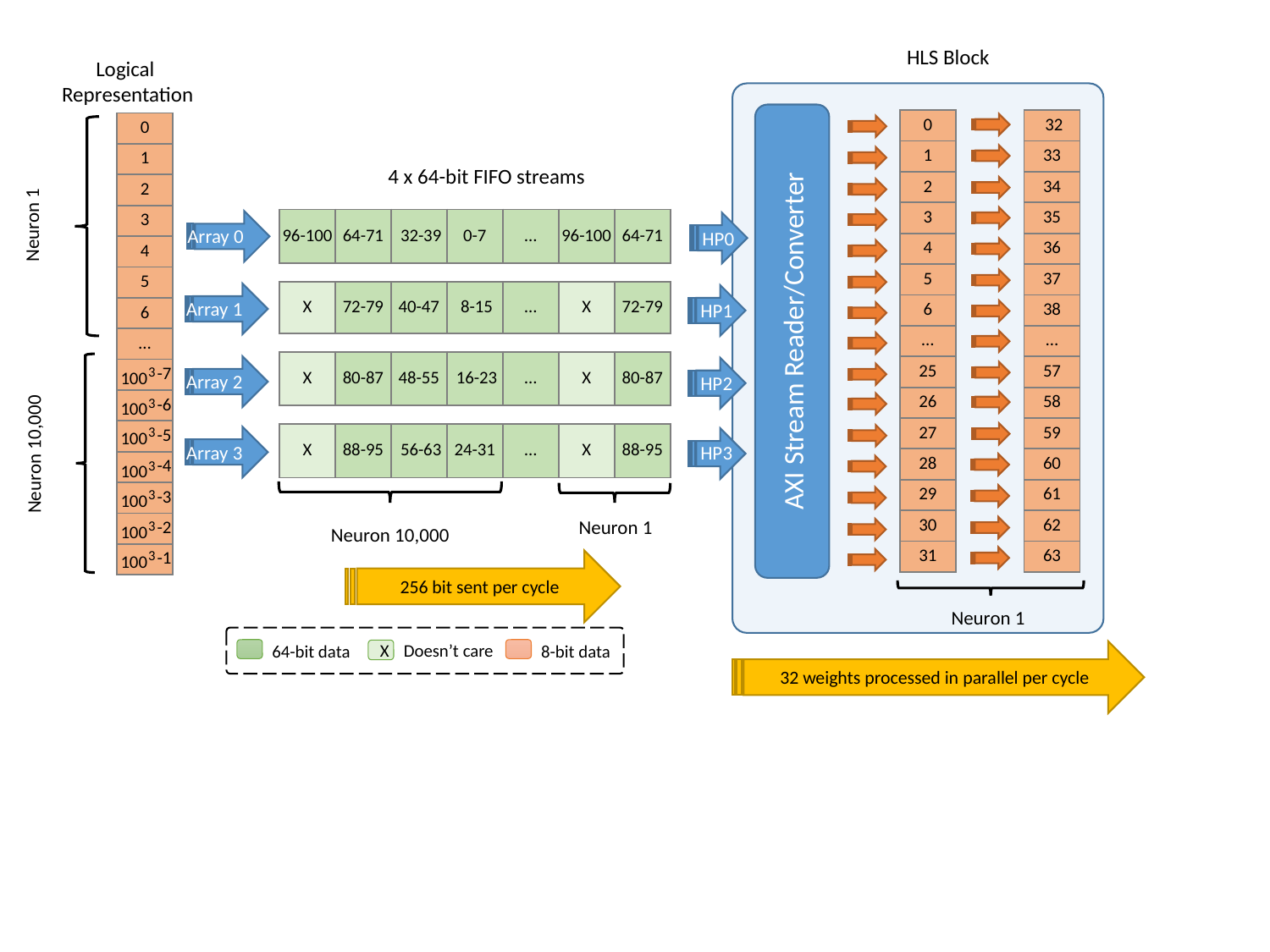

HLS Block
Logical
Representation

AXI Stream Reader/Converter
| 0 |
| --- |
| 1 |
| 2 |
| 3 |
| 4 |
| 5 |
| 6 |
| … |
| 25 |
| 26 |
| 27 |
| 28 |
| 29 |
| 30 |
| 31 |
| 32 |
| --- |
| 33 |
| 34 |
| 35 |
| 36 |
| 37 |
| 38 |
| … |
| 57 |
| 58 |
| 59 |
| 60 |
| 61 |
| 62 |
| 63 |
| 0 |
| --- |
| 1 |
| 2 |
| 3 |
| 4 |
| 5 |
| 6 |
| … |
| -7 |
| -6 |
| -5 |
| -4 |
| -3 |
| -2 |
| -1 |

4 x 64-bit FIFO streams
Neuron 1
| 96-100 | 64-71 | 32-39 | 0-7 | … | 96-100 | 64-71 |
| --- | --- | --- | --- | --- | --- | --- |

Array 0
Array 1
Array 2
Array 3
HP0
HP1
HP2
HP3
| X | 72-79 | 40-47 | 8-15 | … | X | 72-79 |
| --- | --- | --- | --- | --- | --- | --- |

| X | 80-87 | 48-55 | 16-23 | … | X | 80-87 |
| --- | --- | --- | --- | --- | --- | --- |

3
100

3
100
Neuron 10,000
3
100
| X | 88-95 | 56-63 | 24-31 | … | X | 88-95 |
| --- | --- | --- | --- | --- | --- | --- |

3
100
3
100

Neuron 1
3
100
Neuron 10,000
3
100
256 bit sent per cycle
Neuron 1

Doesn’t care
8-bit data

X

64-bit data

32 weights processed in parallel per cycle